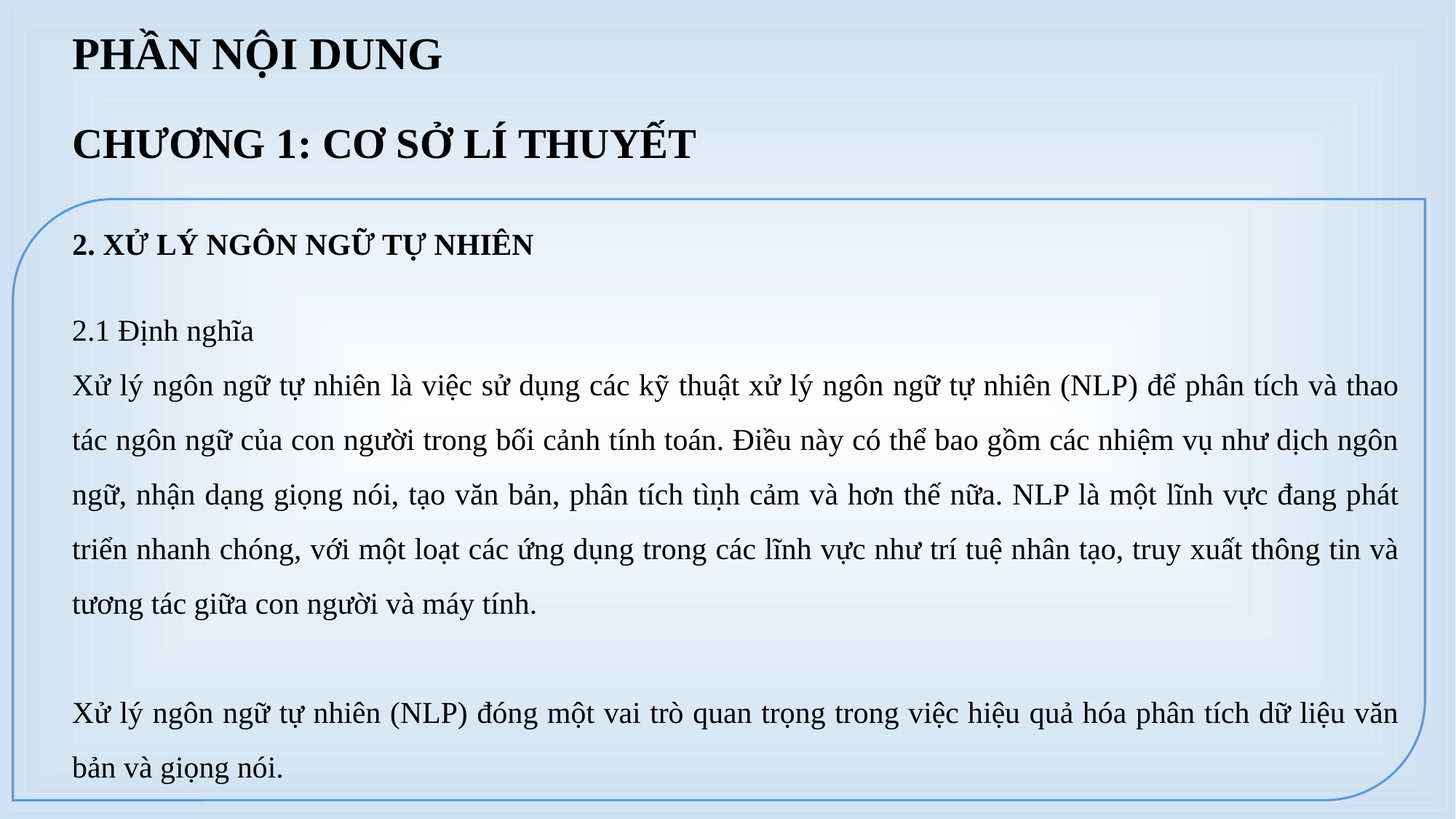

PHẦN NỘI DUNG
CHƯƠNG 1: CƠ SỞ LÍ THUYẾT
.
2. XỬ LÝ NGÔN NGỮ TỰ NHIÊN
2.1 Định nghĩa
Xử lý ngôn ngữ tự nhiên là việc sử dụng các kỹ thuật xử lý ngôn ngữ tự nhiên (NLP) để phân tích và thao tác ngôn ngữ của con người trong bối cảnh tính toán. Điều này có thể bao gồm các nhiệm vụ như dịch ngôn ngữ, nhận dạng giọng nói, tạo văn bản, phân tích tình cảm và hơn thế nữa. NLP là một lĩnh vực đang phát triển nhanh chóng, với một loạt các ứng dụng trong các lĩnh vực như trí tuệ nhân tạo, truy xuất thông tin và tương tác giữa con người và máy tính.

Xử lý ngôn ngữ tự nhiên (NLP) đóng một vai trò quan trọng trong việc hiệu quả hóa phân tích dữ liệu văn bản và giọng nói.